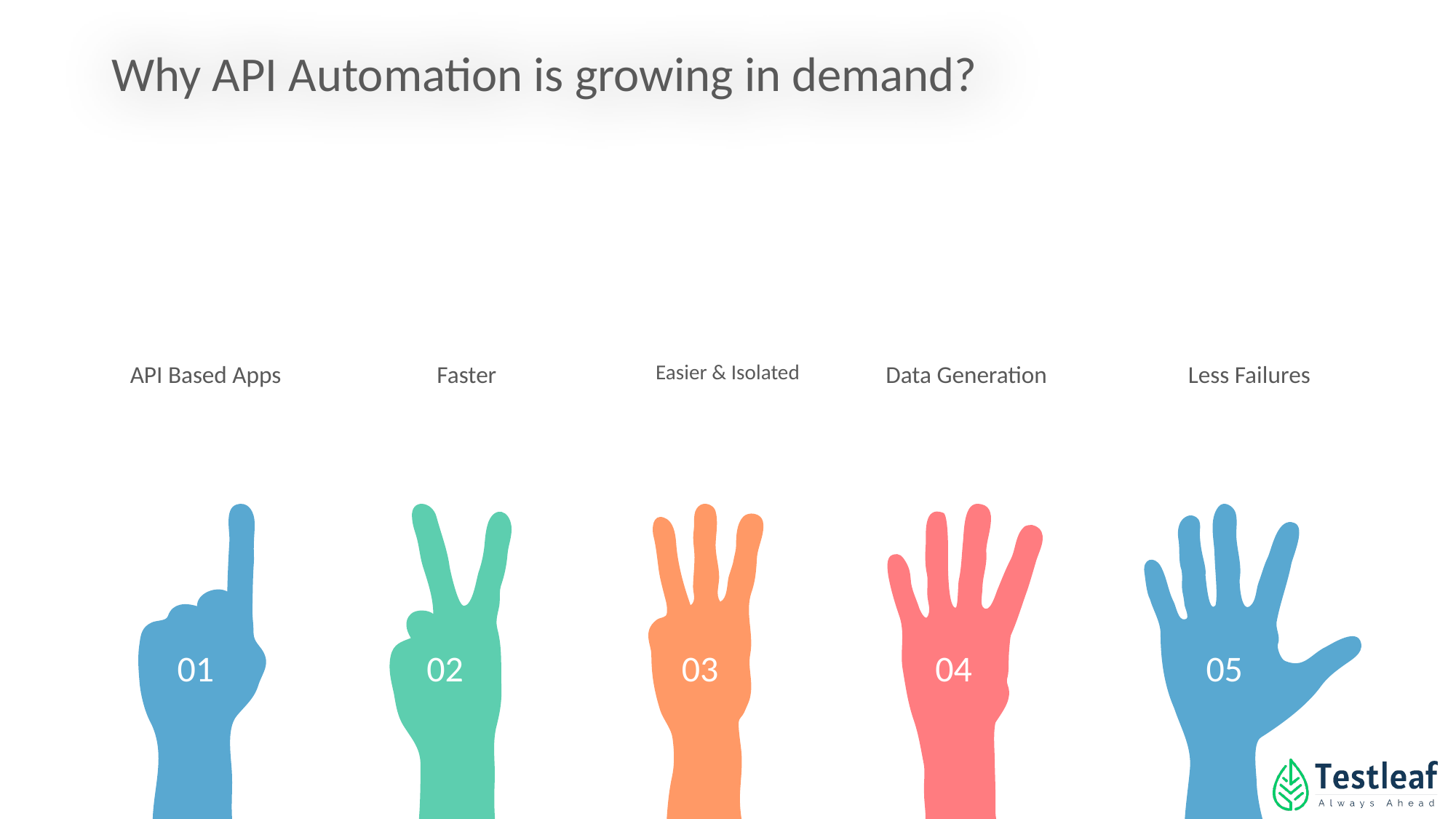

Why API Automation is growing in demand?
API Based Apps
Faster
Easier & Isolated
Data Generation
Less Failures

01
02
03
04
05